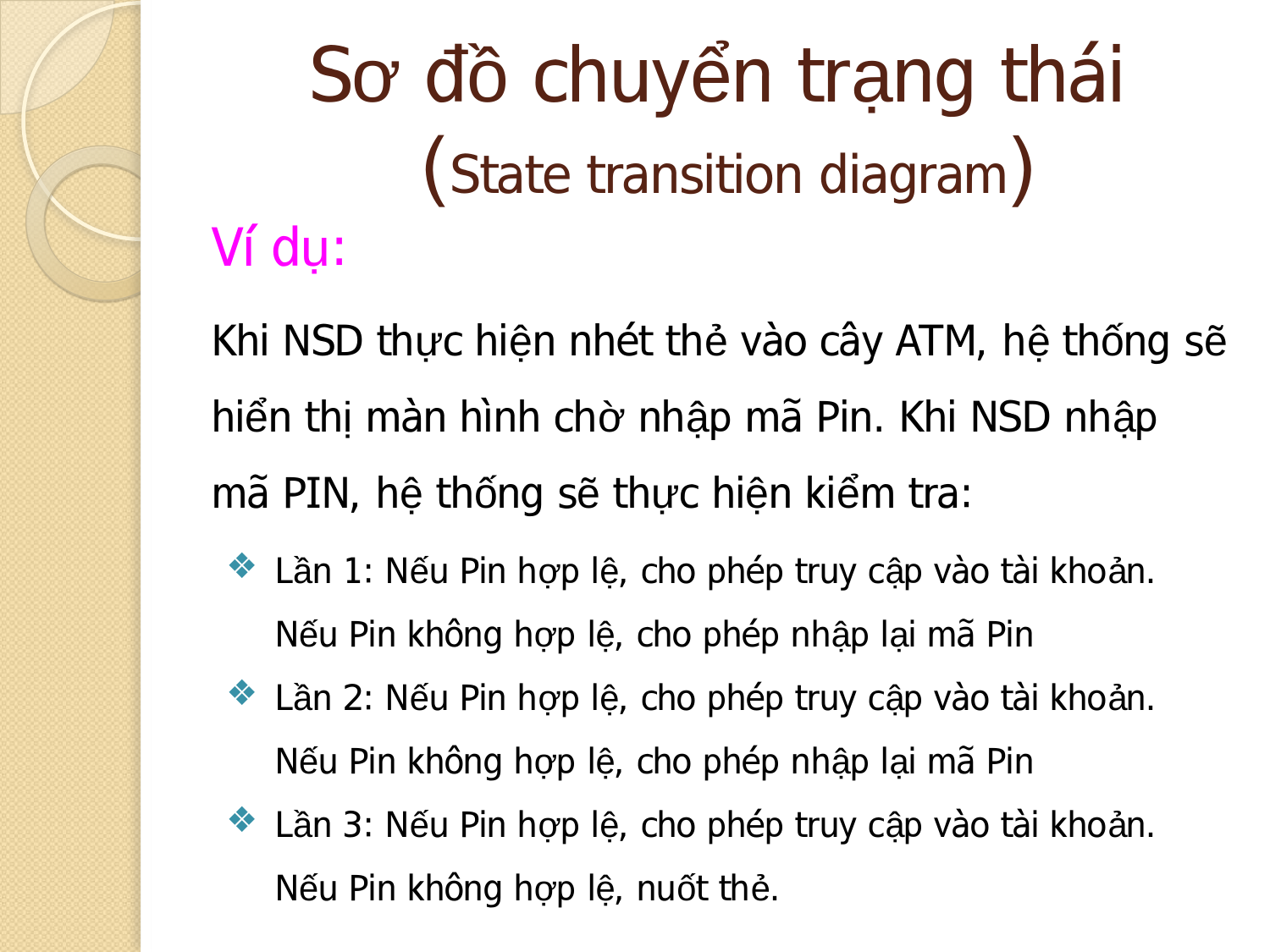

# Sơ đồ chuyển trạng thái (State transition diagram)
Ví dụ:
Khi NSD thực hiện nhét thẻ vào cây ATM, hệ thống sẽ hiển thị màn hình chờ nhập mã Pin. Khi NSD nhập mã PIN, hệ thống sẽ thực hiện kiểm tra:
Lần 1: Nếu Pin hợp lệ, cho phép truy cập vào tài khoản. Nếu Pin không hợp lệ, cho phép nhập lại mã Pin
Lần 2: Nếu Pin hợp lệ, cho phép truy cập vào tài khoản. Nếu Pin không hợp lệ, cho phép nhập lại mã Pin
Lần 3: Nếu Pin hợp lệ, cho phép truy cập vào tài khoản. Nếu Pin không hợp lệ, nuốt thẻ.